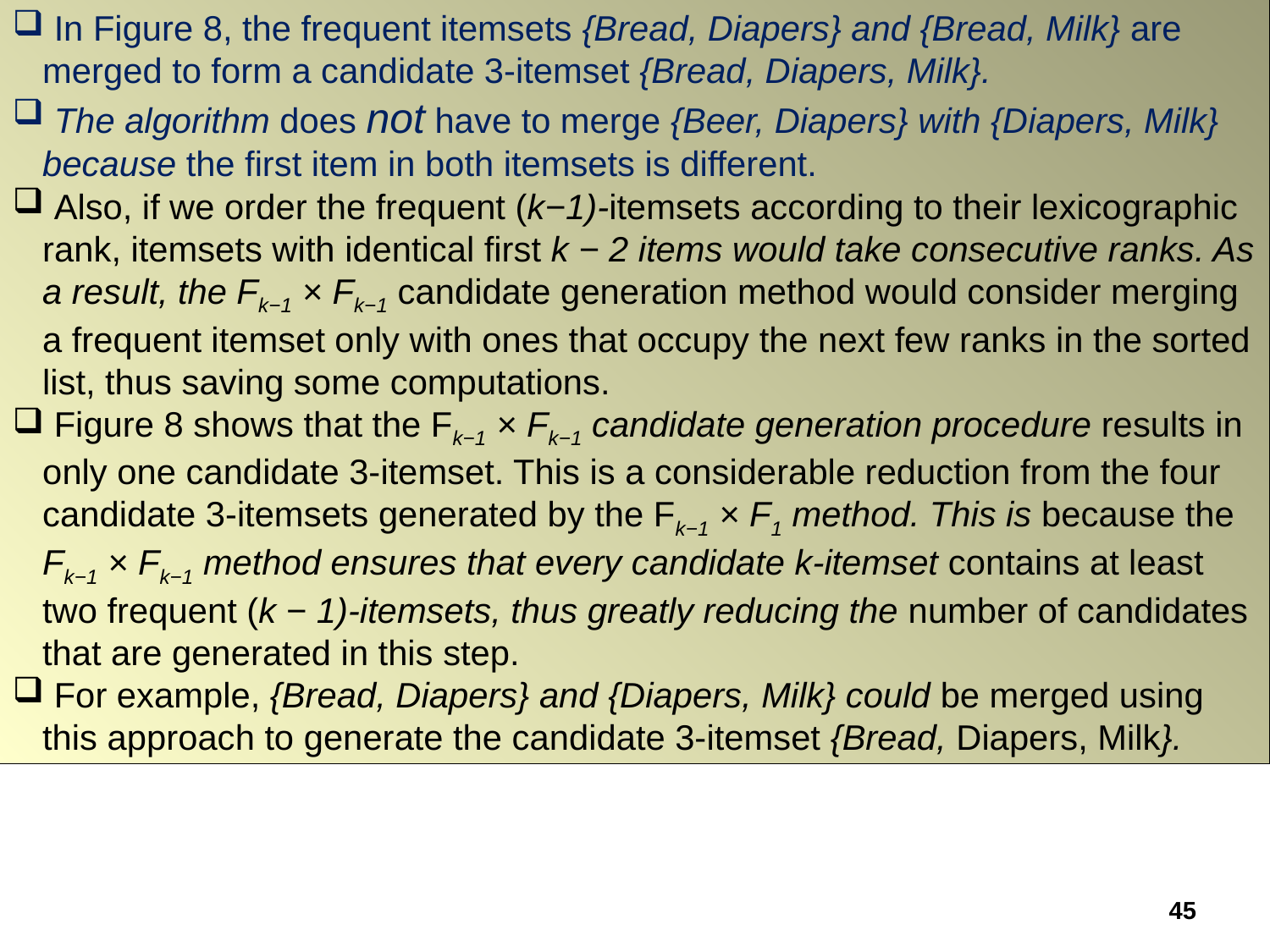

In Figure 8, the frequent itemsets {Bread, Diapers} and {Bread, Milk} are merged to form a candidate 3-itemset {Bread, Diapers, Milk}.
 The algorithm does not have to merge {Beer, Diapers} with {Diapers, Milk} because the first item in both itemsets is different.
 Also, if we order the frequent (k−1)-itemsets according to their lexicographic rank, itemsets with identical first k − 2 items would take consecutive ranks. As a result, the Fk−1 × Fk−1 candidate generation method would consider merging a frequent itemset only with ones that occupy the next few ranks in the sorted list, thus saving some computations.
 Figure 8 shows that the Fk−1 × Fk−1 candidate generation procedure results in only one candidate 3-itemset. This is a considerable reduction from the four candidate 3-itemsets generated by the Fk−1 × F1 method. This is because the Fk−1 × Fk−1 method ensures that every candidate k-itemset contains at least two frequent (k − 1)-itemsets, thus greatly reducing the number of candidates that are generated in this step.
 For example, {Bread, Diapers} and {Diapers, Milk} could be merged using this approach to generate the candidate 3-itemset {Bread, Diapers, Milk}.